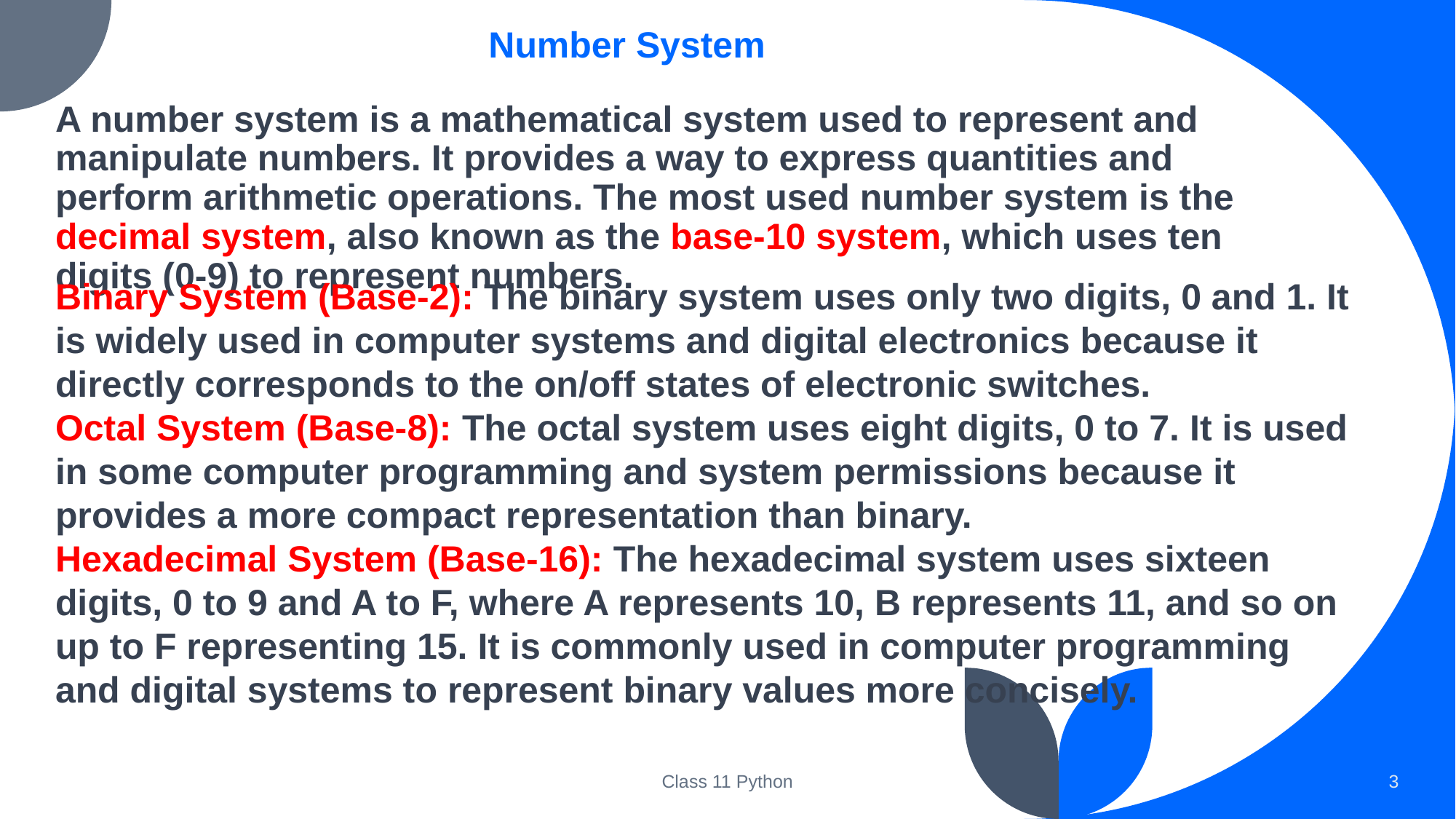

Number System
A number system is a mathematical system used to represent and manipulate numbers. It provides a way to express quantities and perform arithmetic operations. The most used number system is the decimal system, also known as the base-10 system, which uses ten digits (0-9) to represent numbers.
Binary System (Base-2): The binary system uses only two digits, 0 and 1. It is widely used in computer systems and digital electronics because it directly corresponds to the on/off states of electronic switches.
Octal System (Base-8): The octal system uses eight digits, 0 to 7. It is used in some computer programming and system permissions because it provides a more compact representation than binary.
Hexadecimal System (Base-16): The hexadecimal system uses sixteen digits, 0 to 9 and A to F, where A represents 10, B represents 11, and so on up to F representing 15. It is commonly used in computer programming and digital systems to represent binary values more concisely.
Class 11 Python
3